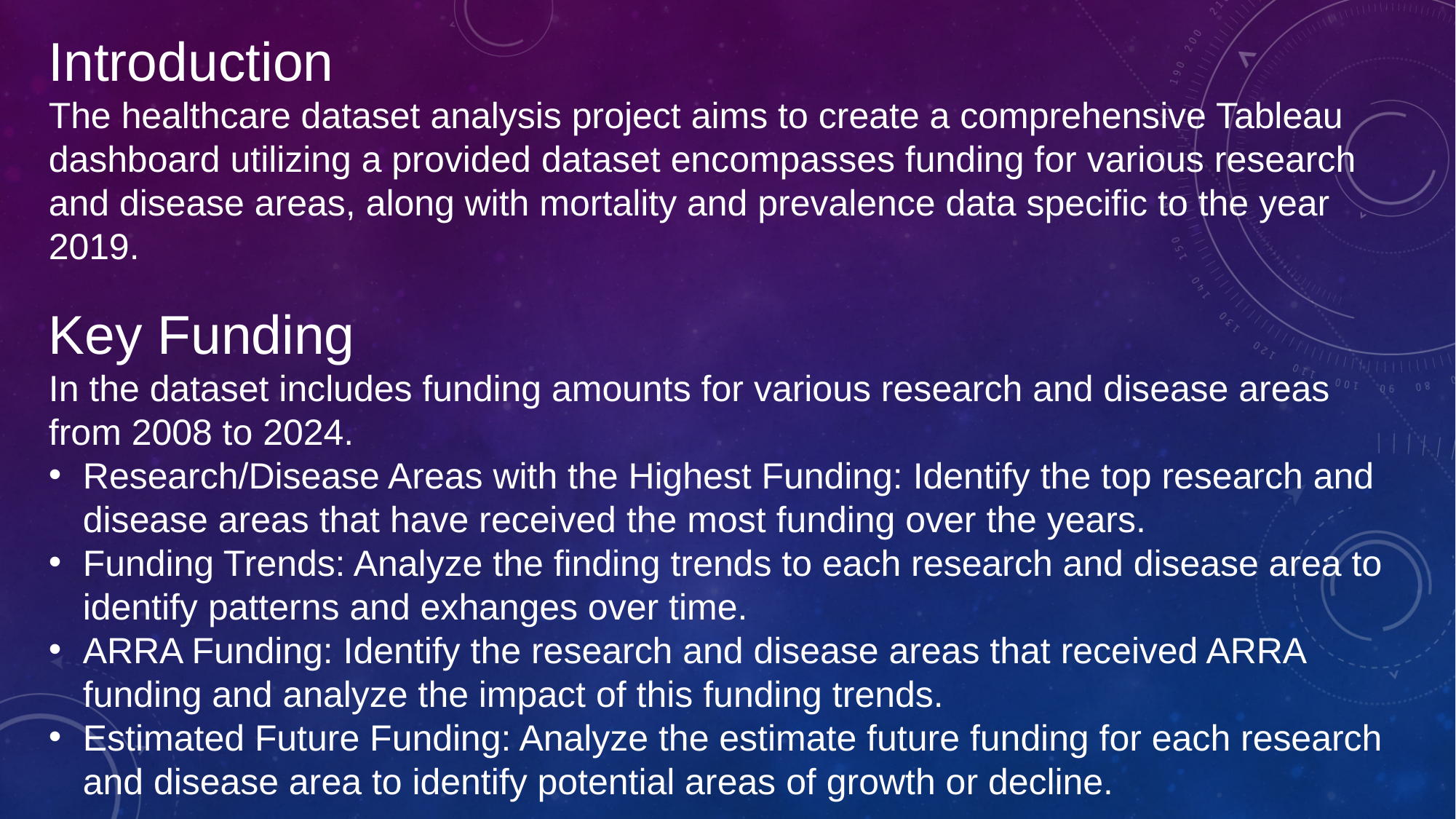

Introduction
The healthcare dataset analysis project aims to create a comprehensive Tableau dashboard utilizing a provided dataset encompasses funding for various research and disease areas, along with mortality and prevalence data specific to the year 2019.

Key Funding
In the dataset includes funding amounts for various research and disease areas from 2008 to 2024.
Research/Disease Areas with the Highest Funding: Identify the top research and disease areas that have received the most funding over the years.
Funding Trends: Analyze the finding trends to each research and disease area to identify patterns and exhanges over time.
ARRA Funding: Identify the research and disease areas that received ARRA funding and analyze the impact of this funding trends.
Estimated Future Funding: Analyze the estimate future funding for each research and disease area to identify potential areas of growth or decline.